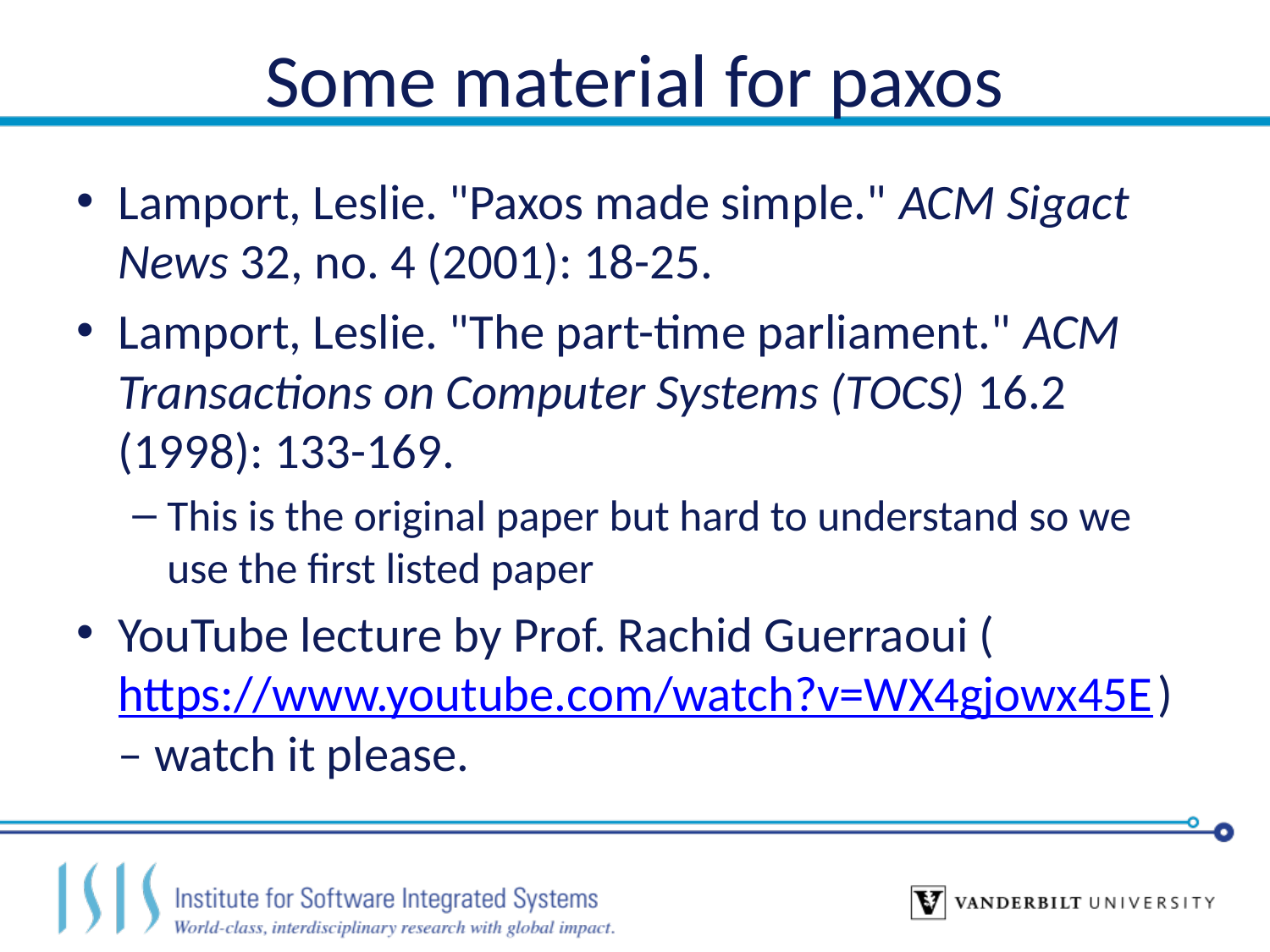

# Some material for paxos
Lamport, Leslie. "Paxos made simple." ACM Sigact News 32, no. 4 (2001): 18-25.
Lamport, Leslie. "The part-time parliament." ACM Transactions on Computer Systems (TOCS) 16.2 (1998): 133-169.
This is the original paper but hard to understand so we use the first listed paper
YouTube lecture by Prof. Rachid Guerraoui (https://www.youtube.com/watch?v=WX4gjowx45E) – watch it please.